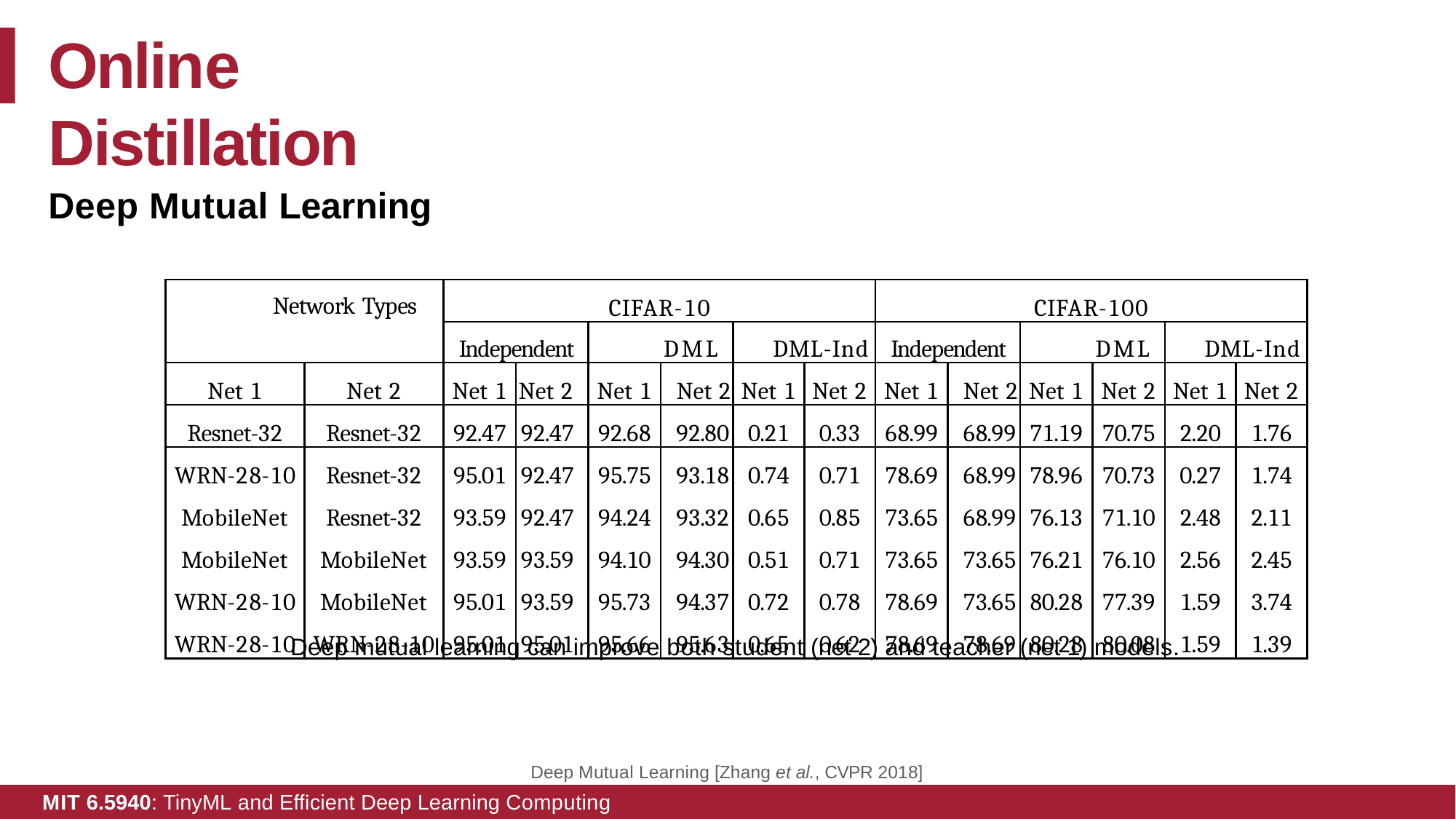

# Online Distillation
Deep Mutual Learning
| Network Types |  | CIFAR-10 |  |  |  |  |  | CIFAR-100 |  |  |  |  |  |
| --- | --- | --- | --- | --- | --- | --- | --- | --- | --- | --- | --- | --- | --- |
|  |  | Independent |  | DML |  | DML-Ind |  | Independent |  | DML |  | DML-Ind |  |
| Net 1 | Net 2 | Net 1 | Net 2 | Net 1 | Net 2 | Net 1 | Net 2 | Net 1 | Net 2 | Net 1 | Net 2 | Net 1 | Net 2 |
| Resnet-32 | Resnet-32 | 92.47 | 92.47 | 92.68 | 92.80 | 0.21 | 0.33 | 68.99 | 68.99 | 71.19 | 70.75 | 2.20 | 1.76 |
| WRN-28-10 | Resnet-32 | 95.01 | 92.47 | 95.75 | 93.18 | 0.74 | 0.71 | 78.69 | 68.99 | 78.96 | 70.73 | 0.27 | 1.74 |
| MobileNet | Resnet-32 | 93.59 | 92.47 | 94.24 | 93.32 | 0.65 | 0.85 | 73.65 | 68.99 | 76.13 | 71.10 | 2.48 | 2.11 |
| MobileNet | MobileNet | 93.59 | 93.59 | 94.10 | 94.30 | 0.51 | 0.71 | 73.65 | 73.65 | 76.21 | 76.10 | 2.56 | 2.45 |
| WRN-28-10 | MobileNet | 95.01 | 93.59 | 95.73 | 94.37 | 0.72 | 0.78 | 78.69 | 73.65 | 80.28 | 77.39 | 1.59 | 3.74 |
| WRN-28-10 | WRN-28-10 | 95.01 | 95.01 | 95.66 | 95.63 | 0.65 | 0.62 | 78.69 | 78.69 | 80.28 | 80.08 | 1.59 | 1.39 |
https://eﬃcientml.ai
21
Deep mutual learning can improve both student (net 2) and teacher (net 1) models.
Deep Mutual Learning [Zhang et al., CVPR 2018]
MIT 6.5940: TinyML and Eﬃcient Deep Learning Computing